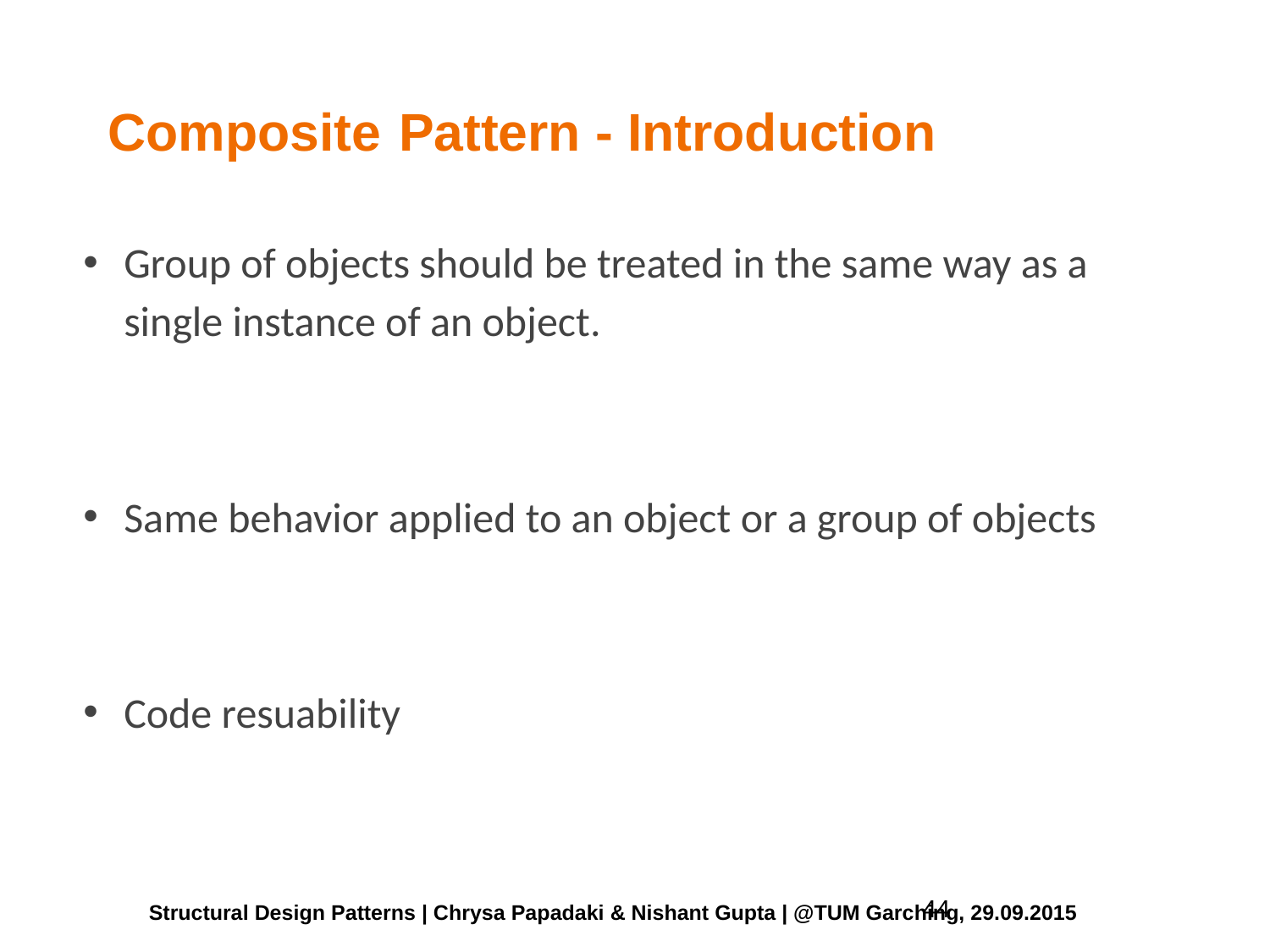

Composite Pattern - Introduction
Group of objects should be treated in the same way as a single instance of an object.

Same behavior applied to an object or a group of objects

Code resuability

44
   Structural Design Patterns | Chrysa Papadaki & Nishant Gupta | @TUM Garching, 29.09.2015